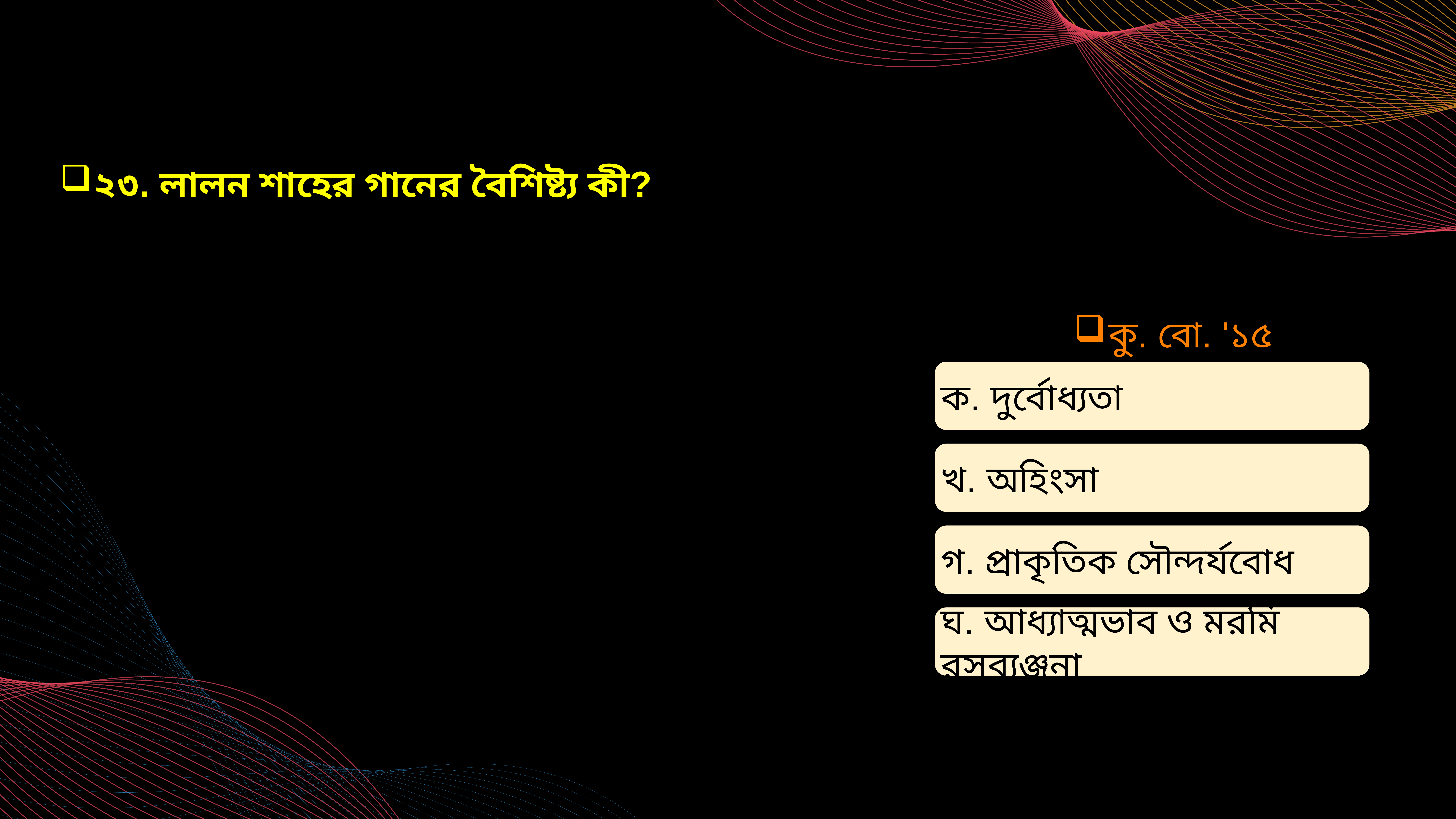

২৩. লালন শাহের গানের বৈশিষ্ট্য কী?
কু. বো. '১৫
ক. দুর্বোধ্যতা
খ. অহিংসা
গ. প্রাকৃতিক সৌন্দর্যবোধ
ঘ. আধ্যাত্মভাব ও মরমি রসব্যঞ্জনা